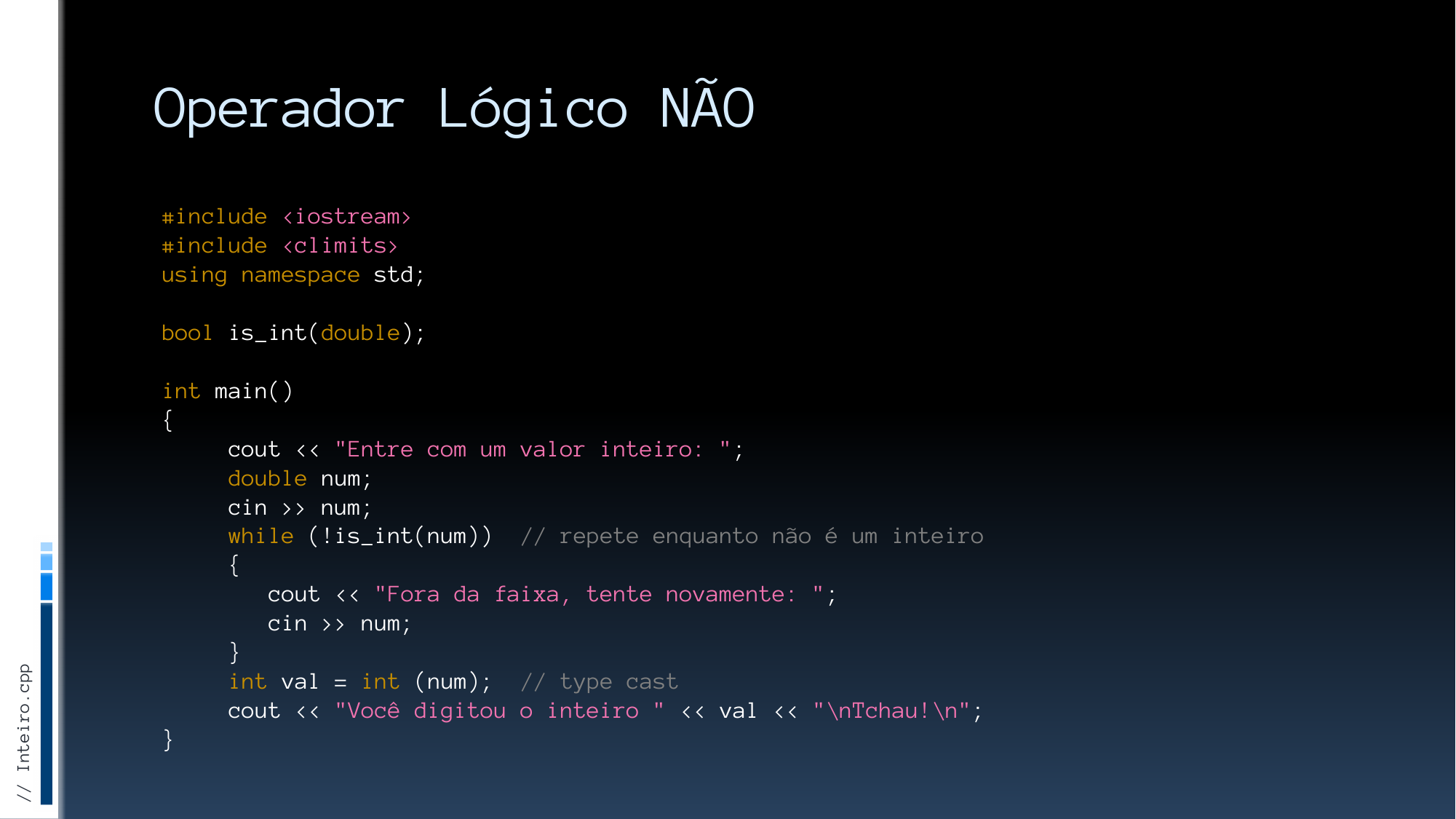

# Operador Lógico NÃO
#include <iostream>
#include <climits>
using namespace std;

bool is_int(double);

int main()
{
     cout << "Entre com um valor inteiro: ";
     double num;
     cin >> num;
     while (!is_int(num))  // repete enquanto não é um inteiro
     {
        cout << "Fora da faixa, tente novamente: ";
        cin >> num;
     }
     int val = int (num);  // type cast
     cout << "Você digitou o inteiro " << val << "\nTchau!\n";
}
// Inteiro.cpp